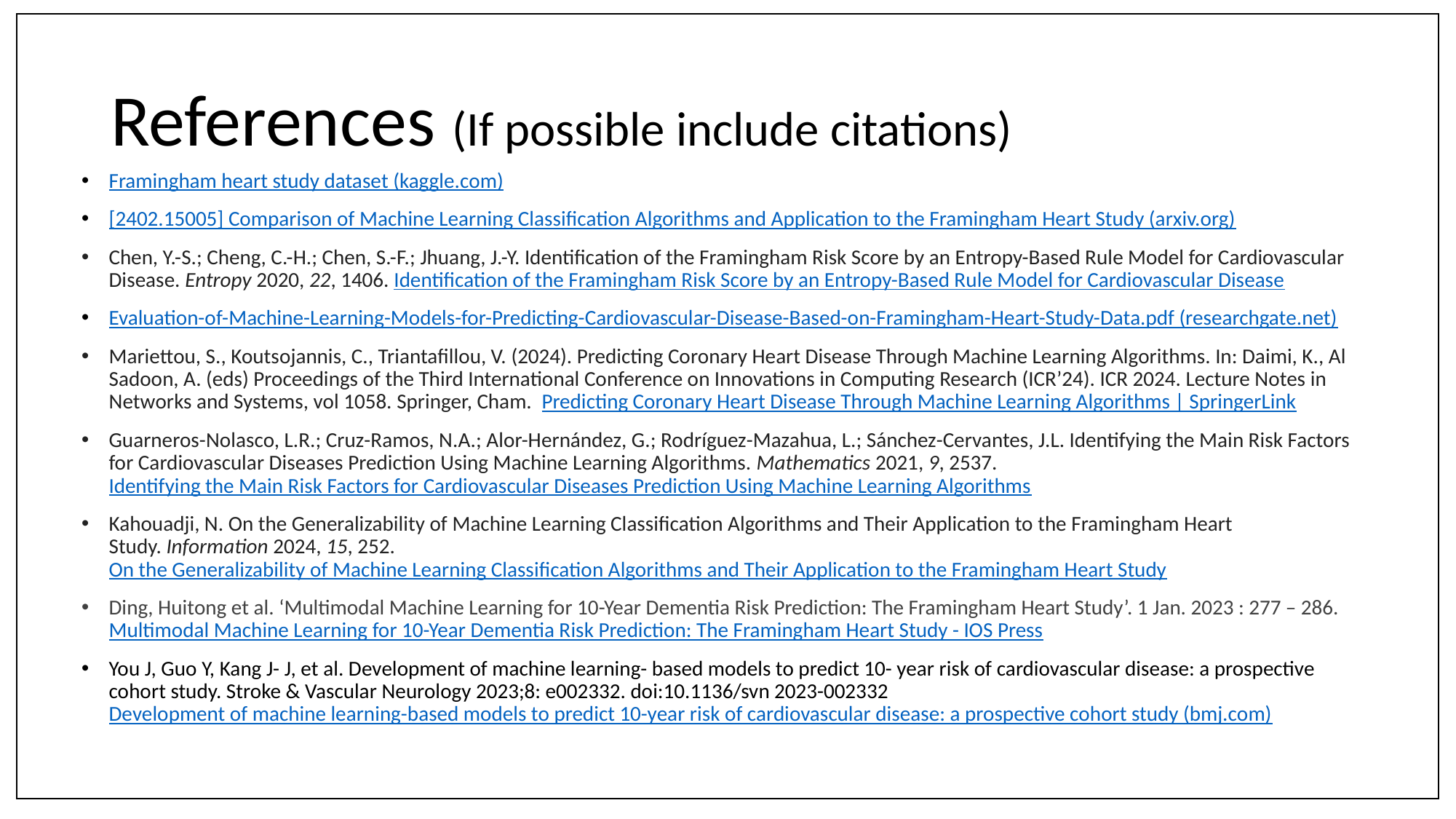

# References (If possible include citations)
Framingham heart study dataset (kaggle.com)
[2402.15005] Comparison of Machine Learning Classification Algorithms and Application to the Framingham Heart Study (arxiv.org)
Chen, Y.-S.; Cheng, C.-H.; Chen, S.-F.; Jhuang, J.-Y. Identification of the Framingham Risk Score by an Entropy-Based Rule Model for Cardiovascular Disease. Entropy 2020, 22, 1406. Identification of the Framingham Risk Score by an Entropy-Based Rule Model for Cardiovascular Disease
Evaluation-of-Machine-Learning-Models-for-Predicting-Cardiovascular-Disease-Based-on-Framingham-Heart-Study-Data.pdf (researchgate.net)
Mariettou, S., Koutsojannis, C., Triantafillou, V. (2024). Predicting Coronary Heart Disease Through Machine Learning Algorithms. In: Daimi, K., Al Sadoon, A. (eds) Proceedings of the Third International Conference on Innovations in Computing Research (ICR’24). ICR 2024. Lecture Notes in Networks and Systems, vol 1058. Springer, Cham.  Predicting Coronary Heart Disease Through Machine Learning Algorithms | SpringerLink
Guarneros-Nolasco, L.R.; Cruz-Ramos, N.A.; Alor-Hernández, G.; Rodríguez-Mazahua, L.; Sánchez-Cervantes, J.L. Identifying the Main Risk Factors for Cardiovascular Diseases Prediction Using Machine Learning Algorithms. Mathematics 2021, 9, 2537. Identifying the Main Risk Factors for Cardiovascular Diseases Prediction Using Machine Learning Algorithms
Kahouadji, N. On the Generalizability of Machine Learning Classification Algorithms and Their Application to the Framingham Heart Study. Information 2024, 15, 252. On the Generalizability of Machine Learning Classification Algorithms and Their Application to the Framingham Heart Study
Ding, Huitong et al. ‘Multimodal Machine Learning for 10-Year Dementia Risk Prediction: The Framingham Heart Study’. 1 Jan. 2023 : 277 – 286. Multimodal Machine Learning for 10-Year Dementia Risk Prediction: The Framingham Heart Study - IOS Press
You J, Guo Y, Kang J- J, et al. Development of machine learning- based models to predict 10- year risk of cardiovascular disease: a prospective cohort study. Stroke & Vascular Neurology 2023;8: e002332. doi:10.1136/svn 2023-002332  Development of machine learning-based models to predict 10-year risk of cardiovascular disease: a prospective cohort study (bmj.com)